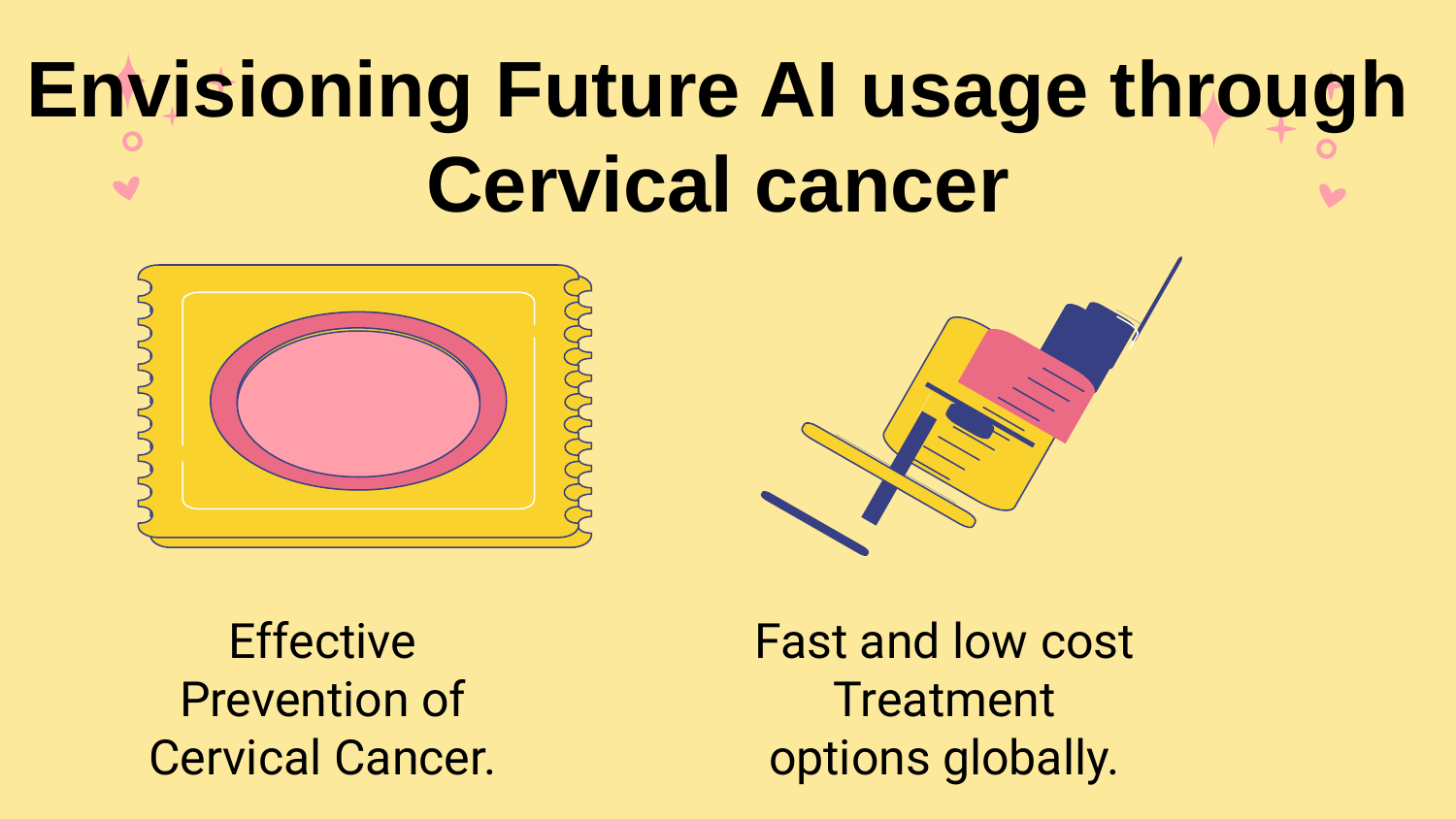

Envisioning Future AI usage through Cervical cancer

#
Effective Prevention of Cervical Cancer.
Fast and low cost Treatment options globally.